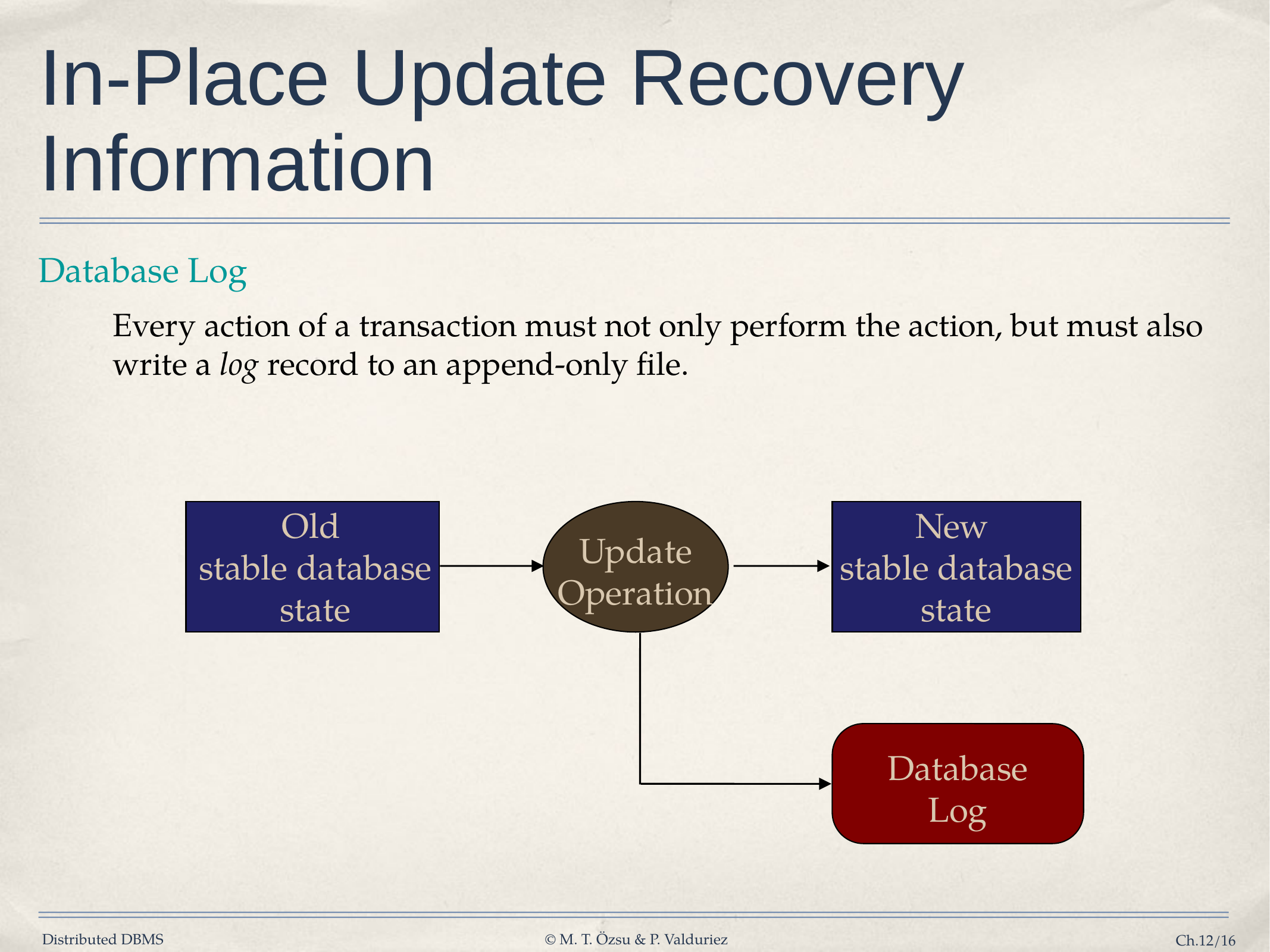

# In-Place Update Recovery Information
Database Log
	Every action of a transaction must not only perform the action, but must also write a log record to an append-only file.
Old
stable database
state
New
stable database
state

Update
Operation

Database
Log